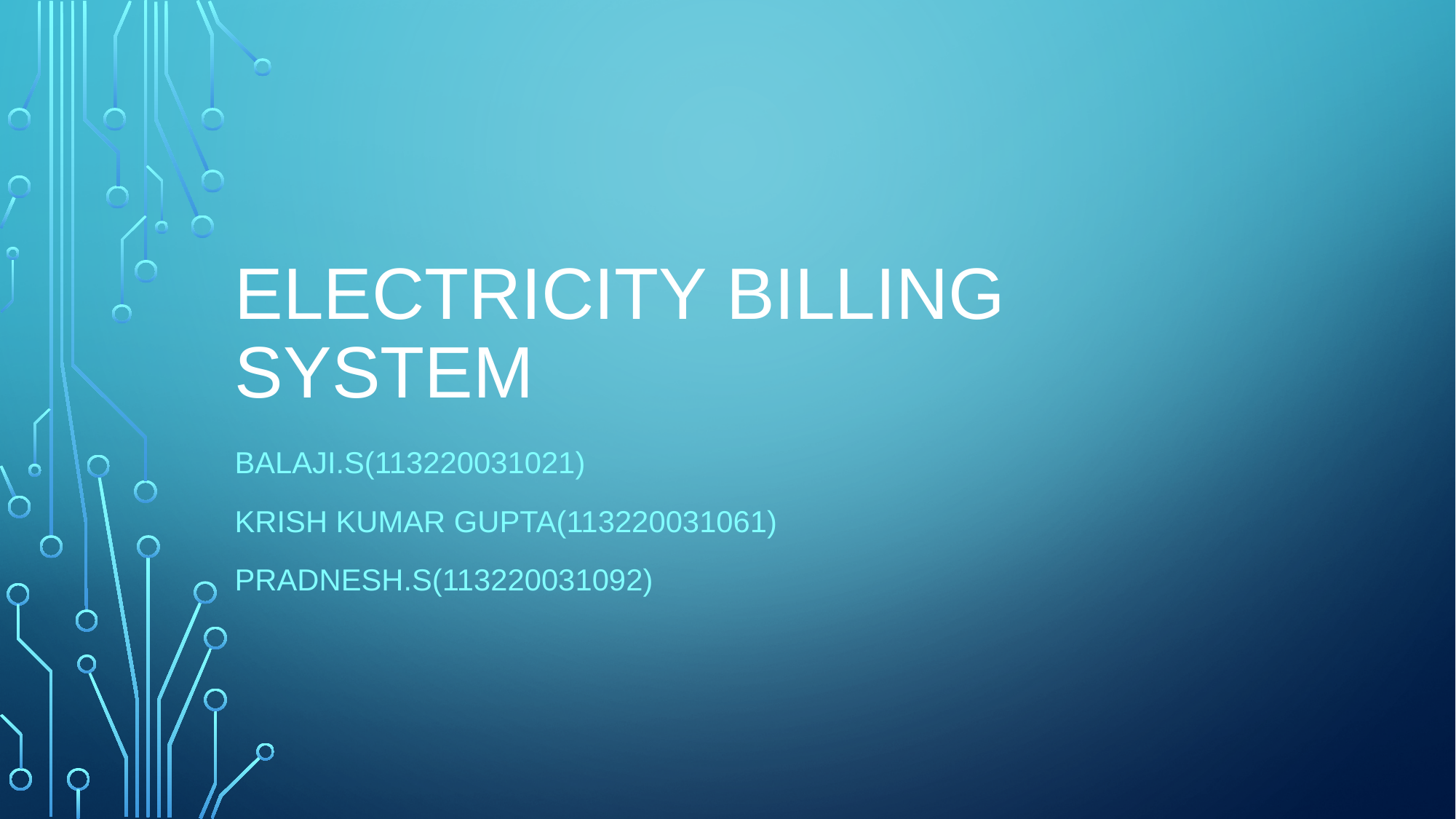

# ELECTRICITY BILLING SYSTEM
BALAJI.S(113220031021)
KRISH KUMAR GUPTA(113220031061)
PRADNESH.S(113220031092)